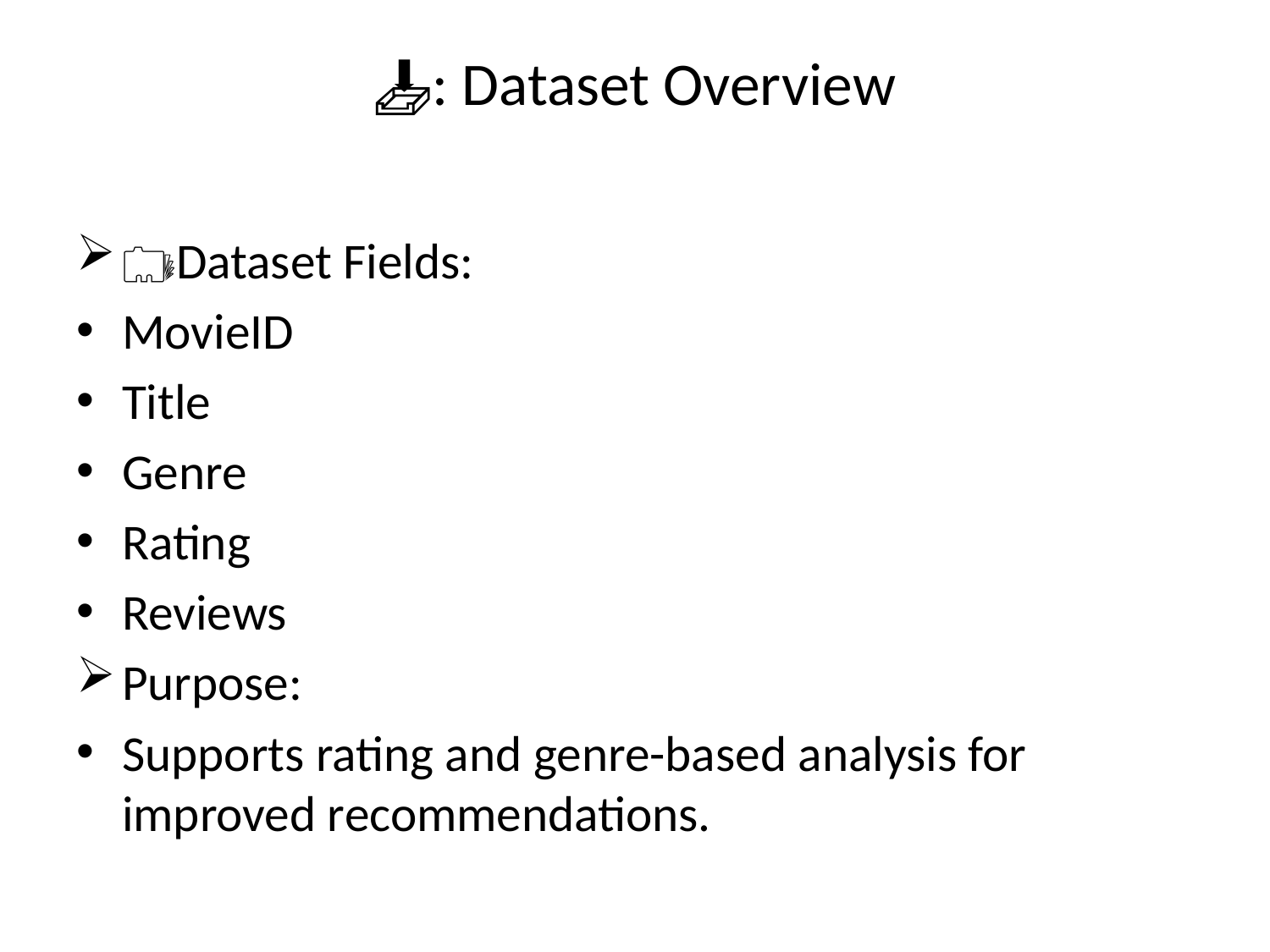

# 📥: Dataset Overview
🗂️Dataset Fields:
MovieID
Title
Genre
Rating
Reviews
Purpose:
Supports rating and genre-based analysis for improved recommendations.